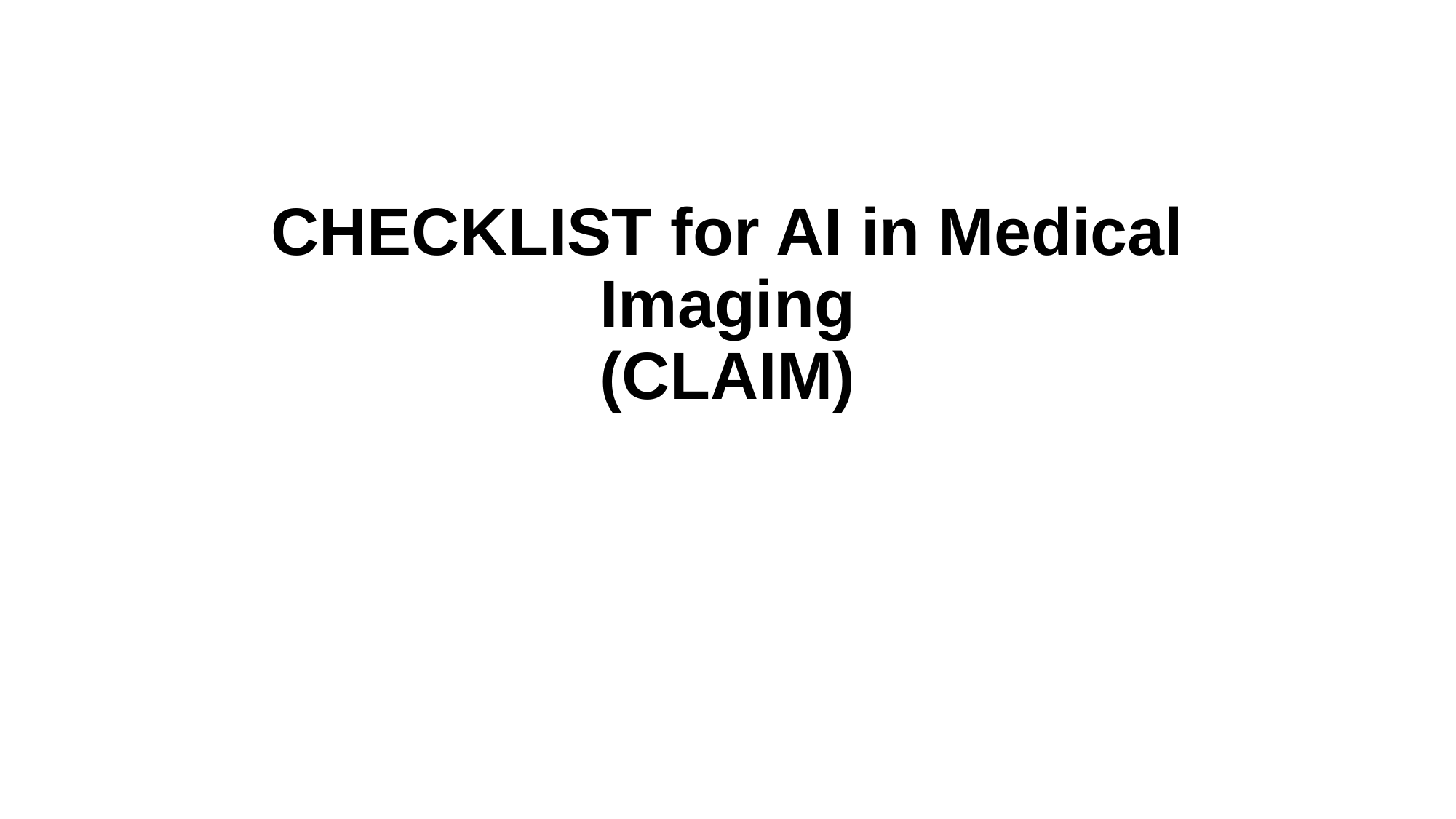

# CHECKLIST for AI in Medical Imaging (CLAIM)